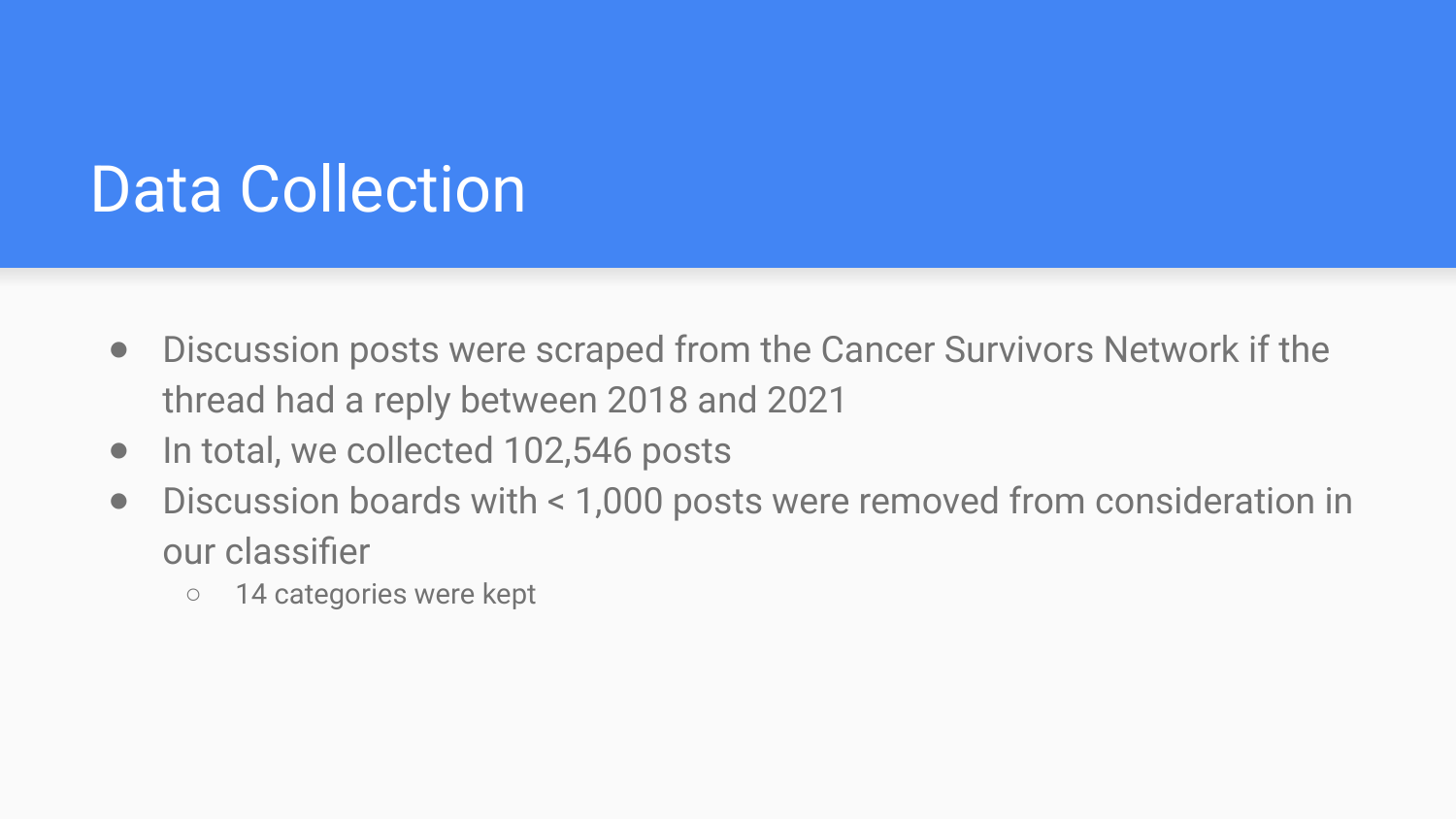

# Data Collection
Discussion posts were scraped from the Cancer Survivors Network if the thread had a reply between 2018 and 2021
In total, we collected 102,546 posts
Discussion boards with < 1,000 posts were removed from consideration in our classifier
14 categories were kept